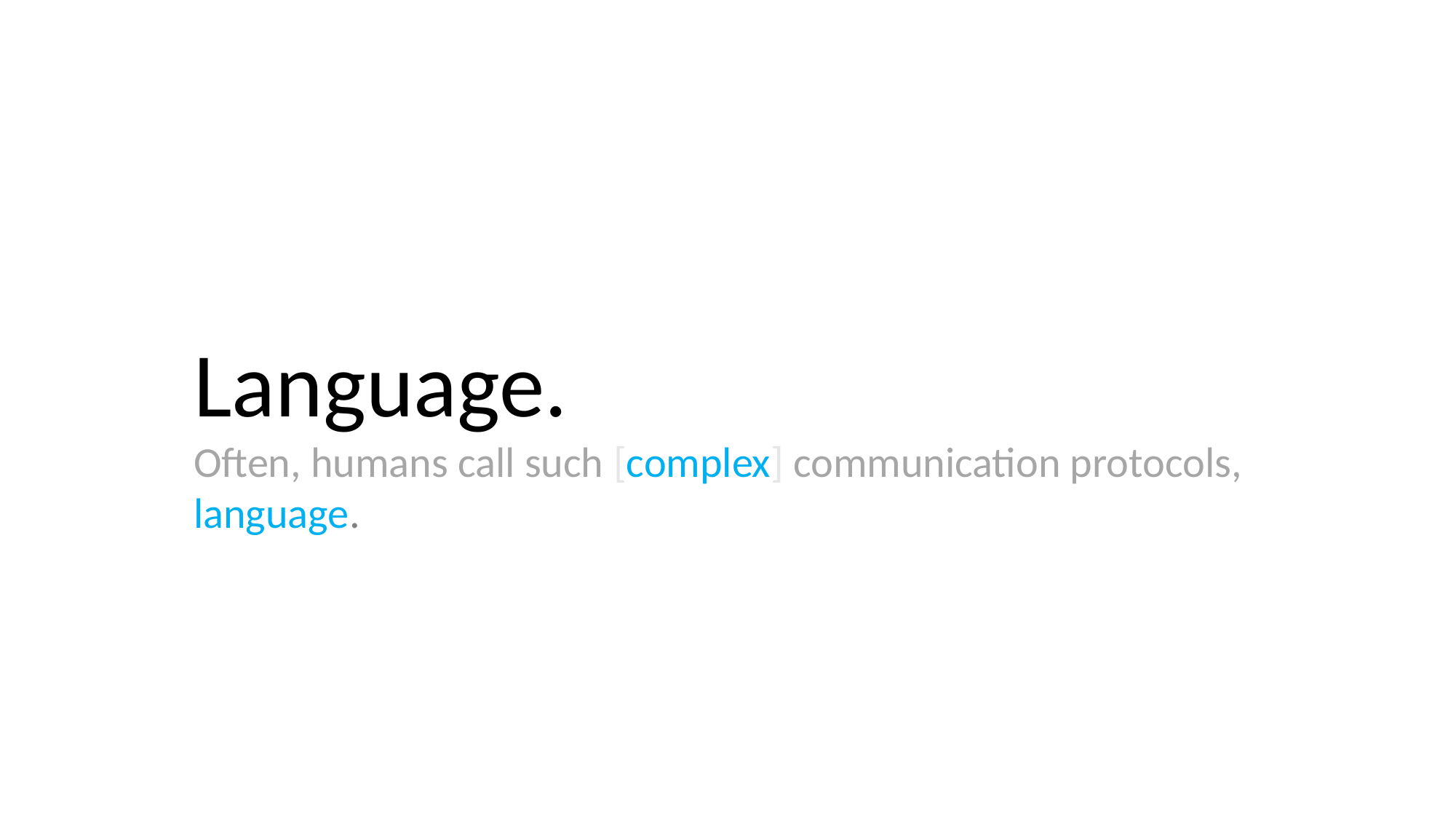

Language.
Often, humans call such [complex] communication protocols, language.